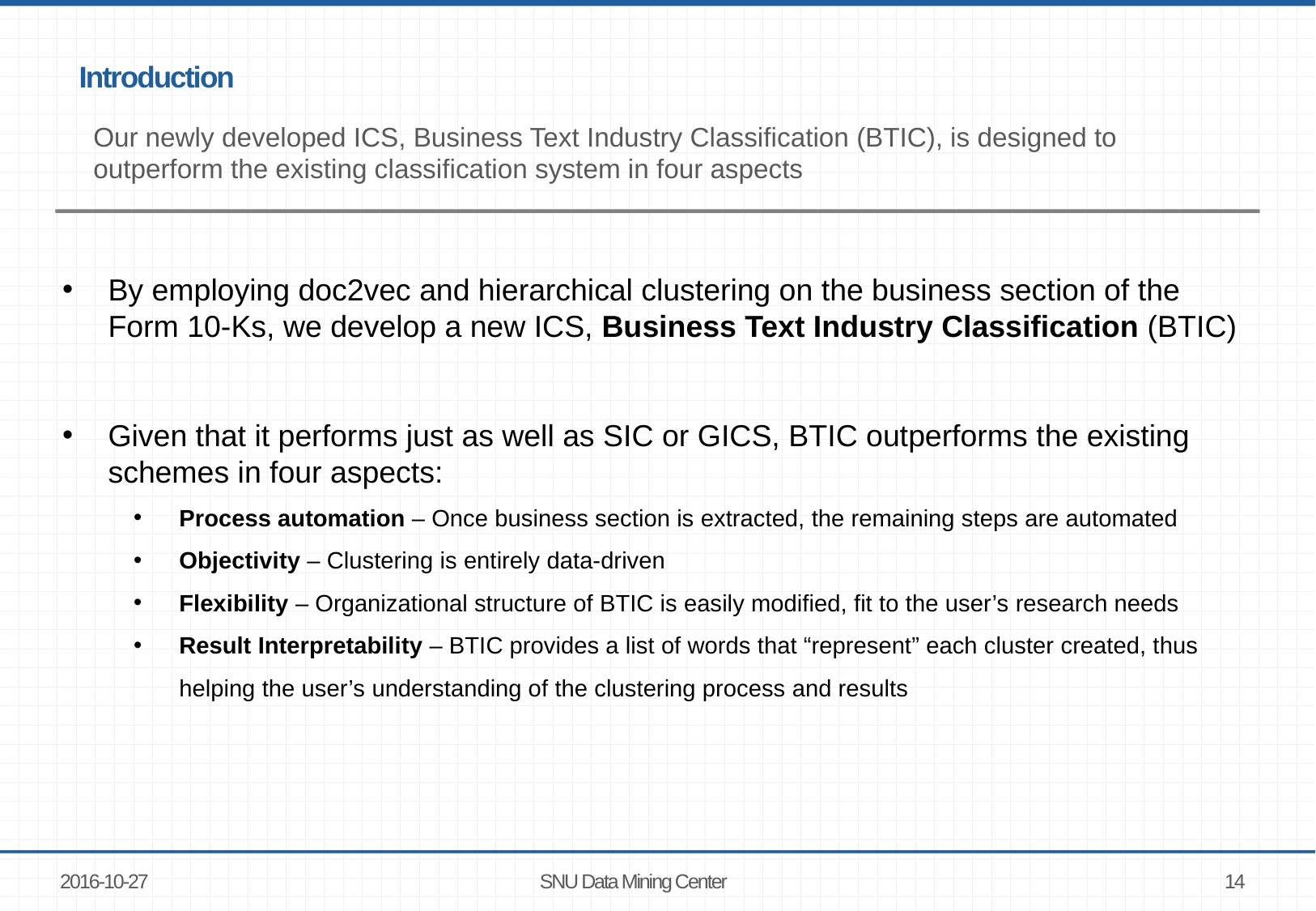

# Introduction
Our newly developed ICS, Business Text Industry Classification (BTIC), is designed to outperform the existing classification system in four aspects
By employing doc2vec and hierarchical clustering on the business section of the Form 10-Ks, we develop a new ICS, Business Text Industry Classification (BTIC)

Given that it performs just as well as SIC or GICS, BTIC outperforms the existing schemes in four aspects:
Process automation – Once business section is extracted, the remaining steps are automated
Objectivity – Clustering is entirely data-driven
Flexibility – Organizational structure of BTIC is easily modified, fit to the user’s research needs
Result Interpretability – BTIC provides a list of words that “represent” each cluster created, thus helping the user’s understanding of the clustering process and results